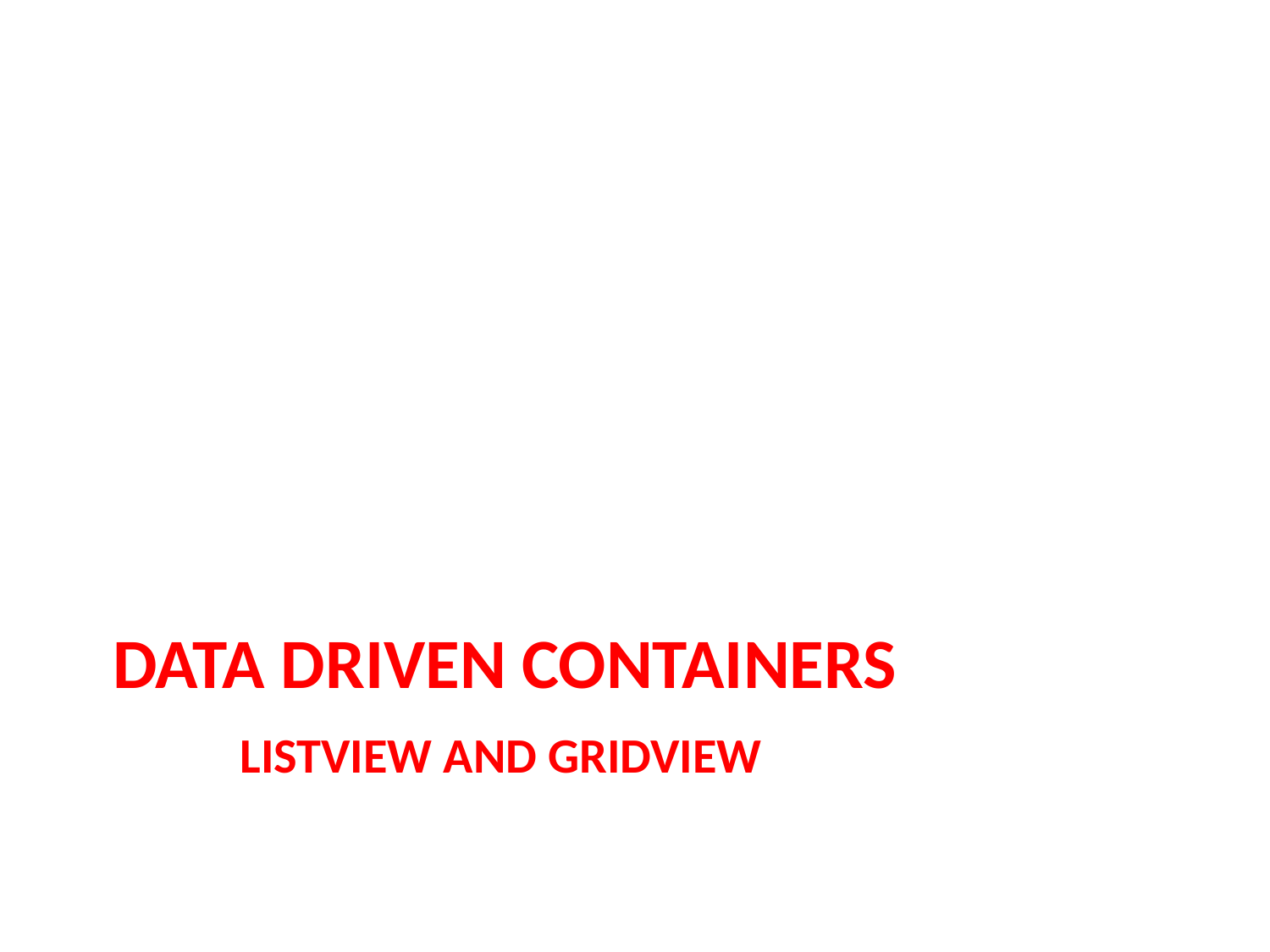

# Data driven containers ListView and gridview